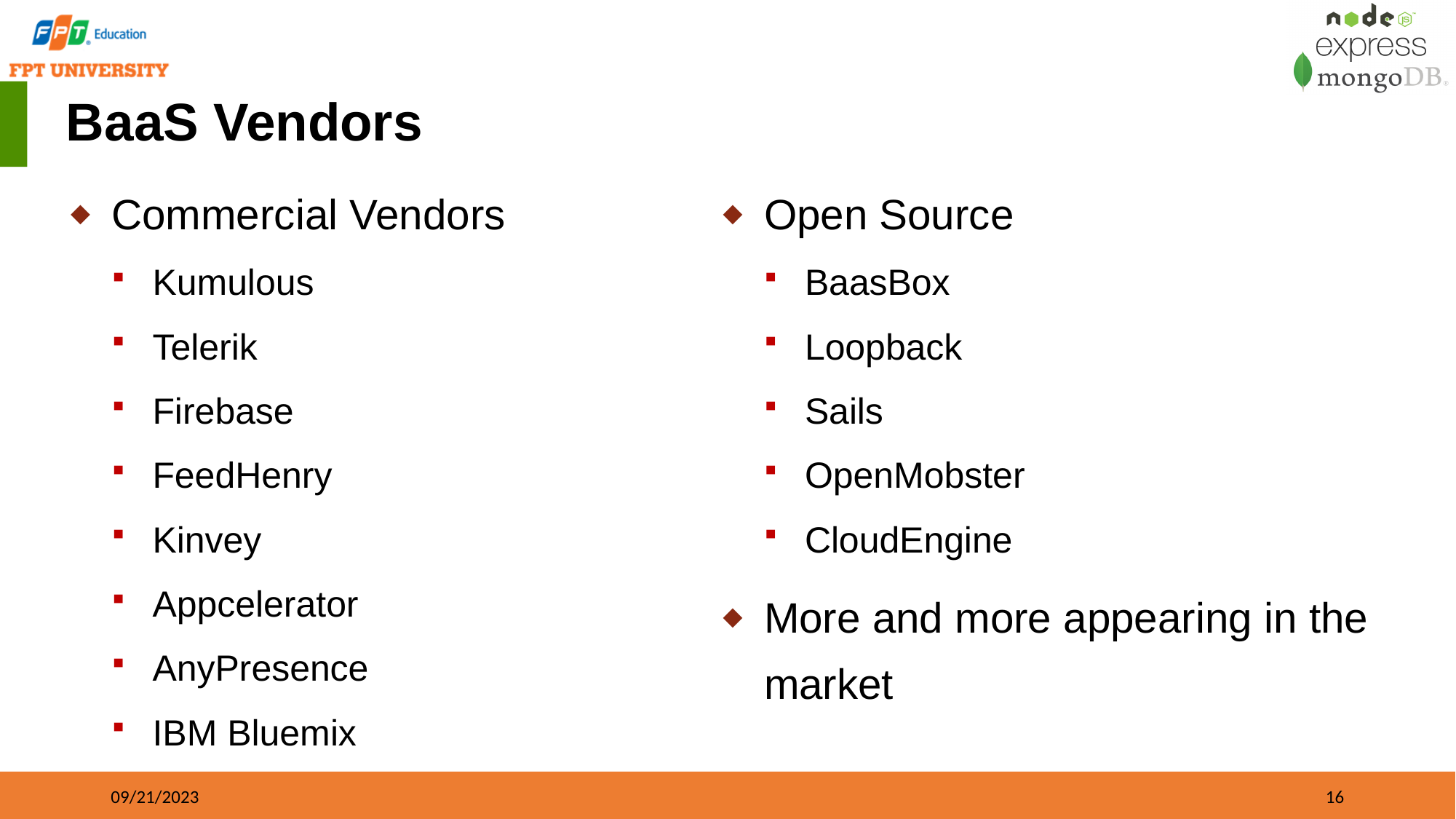

# BaaS Vendors
Open Source
BaasBox
Loopback
Sails
OpenMobster
CloudEngine
More and more appearing in the market
Commercial Vendors
Kumulous
Telerik
Firebase
FeedHenry
Kinvey
Appcelerator
AnyPresence
IBM Bluemix
09/21/2023
16